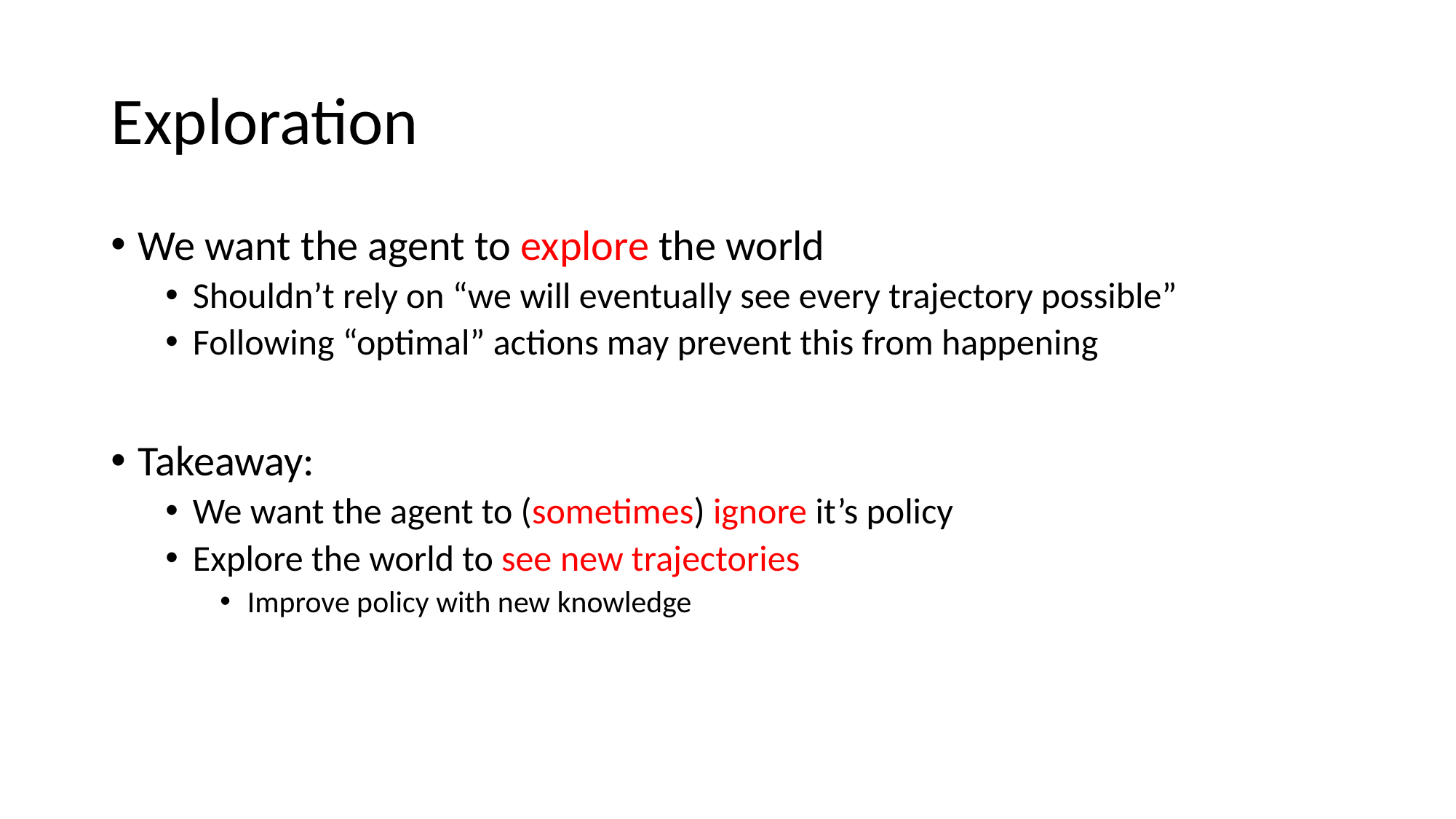

# Exploration
We want the agent to explore the world
Shouldn’t rely on “we will eventually see every trajectory possible”
Following “optimal” actions may prevent this from happening

Takeaway:
We want the agent to (sometimes) ignore it’s policy
Explore the world to see new trajectories
Improve policy with new knowledge